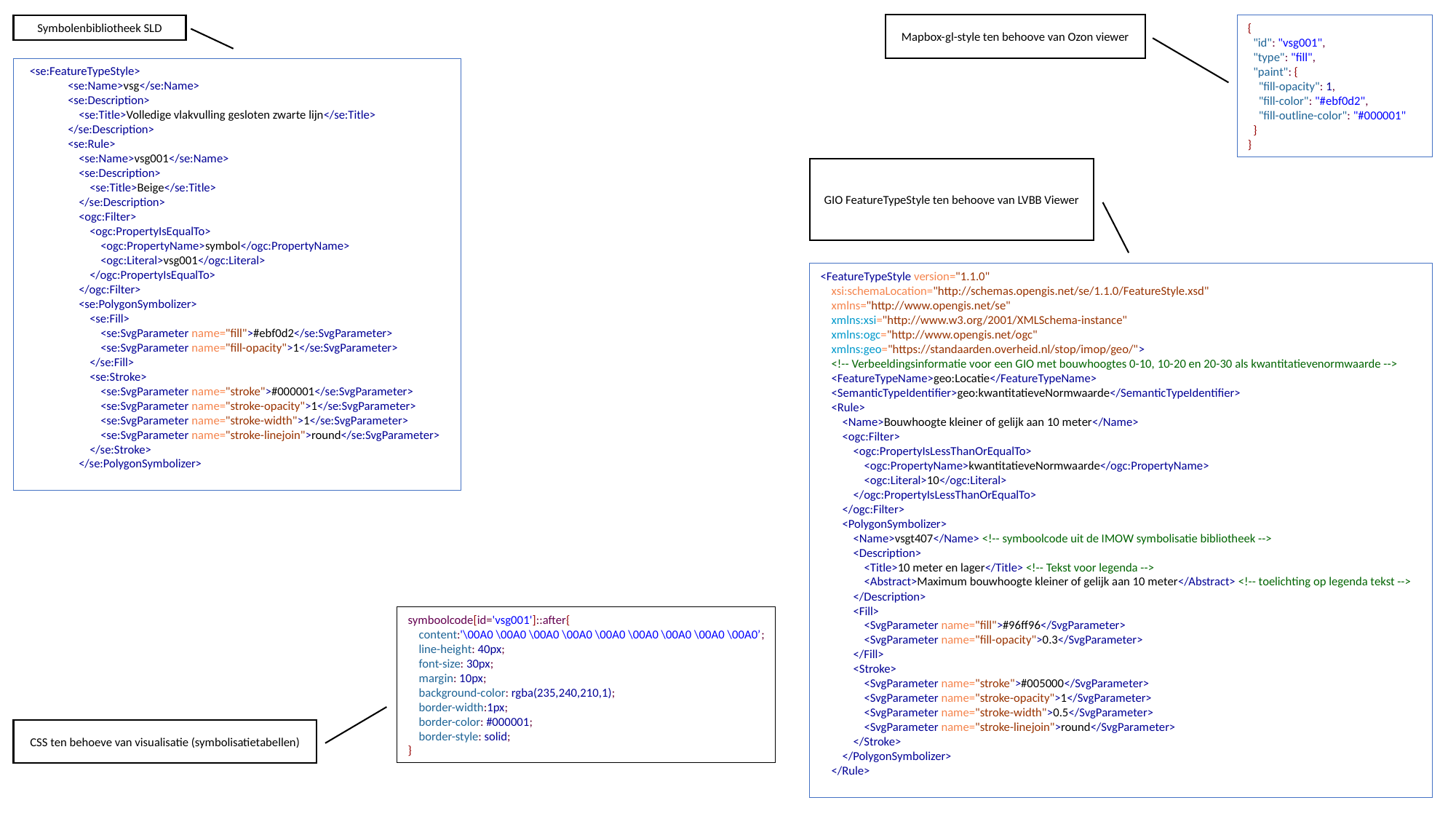

Mapbox-gl-style ten behoove van Ozon viewer
Symbolenbibliotheek SLD
{
  "id": "vsg001",
  "type": "fill",
  "paint": {
    "fill-opacity": 1,
    "fill-color": "#ebf0d2",
    "fill-outline-color": "#000001"
  }
}
  <se:FeatureTypeStyle>
                <se:Name>vsg</se:Name>
                <se:Description>
                    <se:Title>Volledige vlakvulling gesloten zwarte lijn</se:Title>
                </se:Description>
                <se:Rule>
                    <se:Name>vsg001</se:Name>
                    <se:Description>
                        <se:Title>Beige</se:Title>
                    </se:Description>
                    <ogc:Filter>
                        <ogc:PropertyIsEqualTo>
                            <ogc:PropertyName>symbol</ogc:PropertyName>
                            <ogc:Literal>vsg001</ogc:Literal>
                        </ogc:PropertyIsEqualTo>
                    </ogc:Filter>
                    <se:PolygonSymbolizer>
                        <se:Fill>
                            <se:SvgParameter name="fill">#ebf0d2</se:SvgParameter>
                            <se:SvgParameter name="fill-opacity">1</se:SvgParameter>
                        </se:Fill>
                        <se:Stroke>
                            <se:SvgParameter name="stroke">#000001</se:SvgParameter>
                            <se:SvgParameter name="stroke-opacity">1</se:SvgParameter>
                            <se:SvgParameter name="stroke-width">1</se:SvgParameter>
                            <se:SvgParameter name="stroke-linejoin">round</se:SvgParameter>
                        </se:Stroke>
                    </se:PolygonSymbolizer>
GIO FeatureTypeStyle ten behoove van LVBB Viewer
<FeatureTypeStyle version="1.1.0"
    xsi:schemaLocation="http://schemas.opengis.net/se/1.1.0/FeatureStyle.xsd"
    xmlns="http://www.opengis.net/se"
    xmlns:xsi="http://www.w3.org/2001/XMLSchema-instance"
    xmlns:ogc="http://www.opengis.net/ogc"
    xmlns:geo="https://standaarden.overheid.nl/stop/imop/geo/">
    <!-- Verbeeldingsinformatie voor een GIO met bouwhoogtes 0-10, 10-20 en 20-30 als kwantitatievenormwaarde -->
    <FeatureTypeName>geo:Locatie</FeatureTypeName>
    <SemanticTypeIdentifier>geo:kwantitatieveNormwaarde</SemanticTypeIdentifier>
    <Rule>
        <Name>Bouwhoogte kleiner of gelijk aan 10 meter</Name>
        <ogc:Filter>
            <ogc:PropertyIsLessThanOrEqualTo>
                <ogc:PropertyName>kwantitatieveNormwaarde</ogc:PropertyName>
                <ogc:Literal>10</ogc:Literal>
            </ogc:PropertyIsLessThanOrEqualTo>
        </ogc:Filter>
        <PolygonSymbolizer>
            <Name>vsgt407</Name> <!-- symboolcode uit de IMOW symbolisatie bibliotheek -->
            <Description>
                <Title>10 meter en lager</Title> <!-- Tekst voor legenda -->
                <Abstract>Maximum bouwhoogte kleiner of gelijk aan 10 meter</Abstract> <!-- toelichting op legenda tekst -->
            </Description>
            <Fill>
                <SvgParameter name="fill">#96ff96</SvgParameter>
                <SvgParameter name="fill-opacity">0.3</SvgParameter>
            </Fill>
            <Stroke>
                <SvgParameter name="stroke">#005000</SvgParameter>
                <SvgParameter name="stroke-opacity">1</SvgParameter>
                <SvgParameter name="stroke-width">0.5</SvgParameter>
                <SvgParameter name="stroke-linejoin">round</SvgParameter>
            </Stroke>
        </PolygonSymbolizer>
    </Rule>
symboolcode[id='vsg001']::after{
    content:'\00A0 \00A0 \00A0 \00A0 \00A0 \00A0 \00A0 \00A0 \00A0’;
    line-height: 40px;
    font-size: 30px;
    margin: 10px;
    background-color: rgba(235,240,210,1);
    border-width:1px;
    border-color: #000001;
    border-style: solid;
}
CSS ten behoeve van visualisatie (symbolisatietabellen)